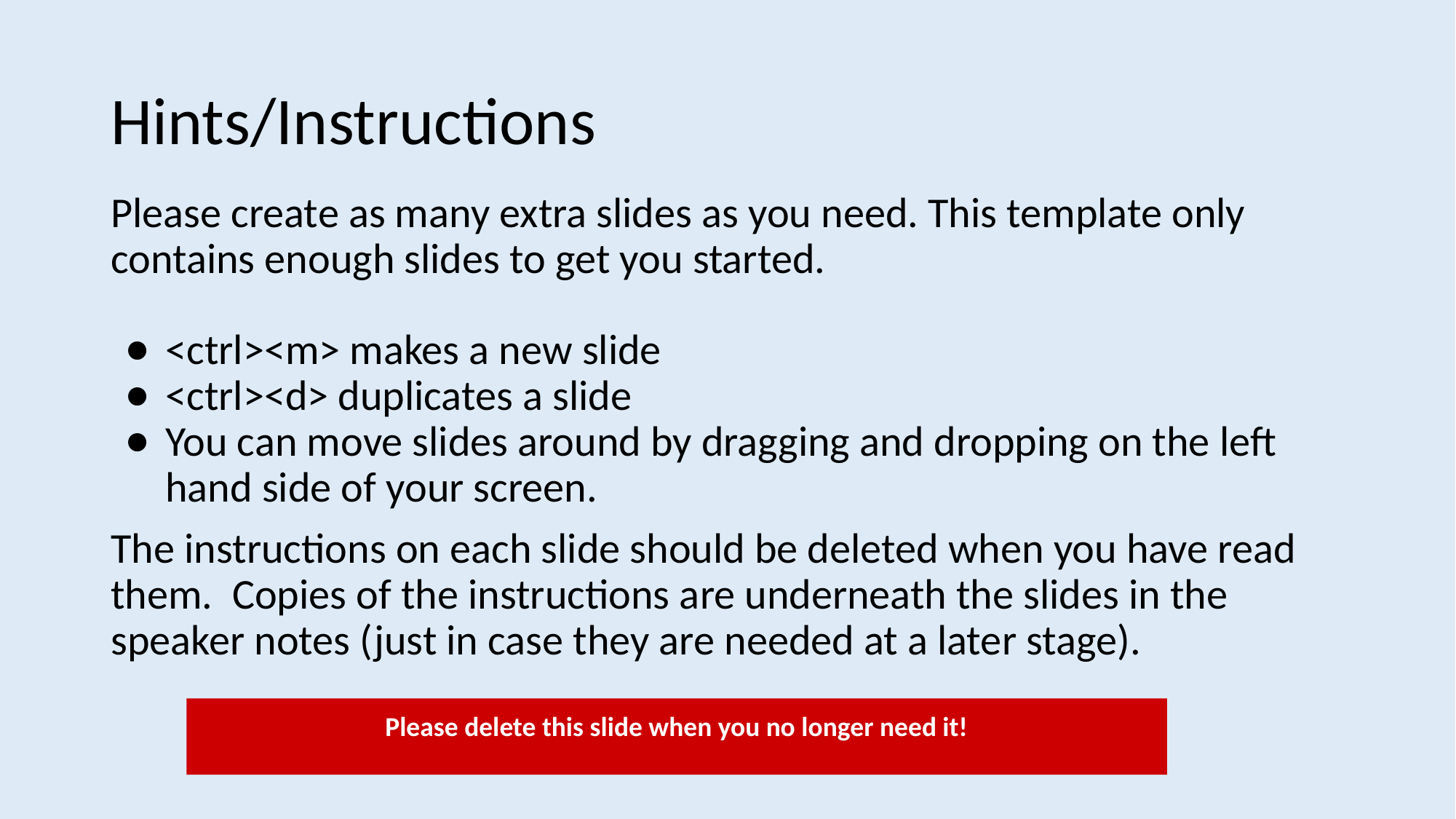

# Hints/Instructions
Please create as many extra slides as you need. This template only contains enough slides to get you started.

<ctrl><m> makes a new slide
<ctrl><d> duplicates a slide
You can move slides around by dragging and dropping on the left hand side of your screen.
The instructions on each slide should be deleted when you have read them.  Copies of the instructions are underneath the slides in the speaker notes (just in case they are needed at a later stage).

Please delete this slide when you no longer need it!